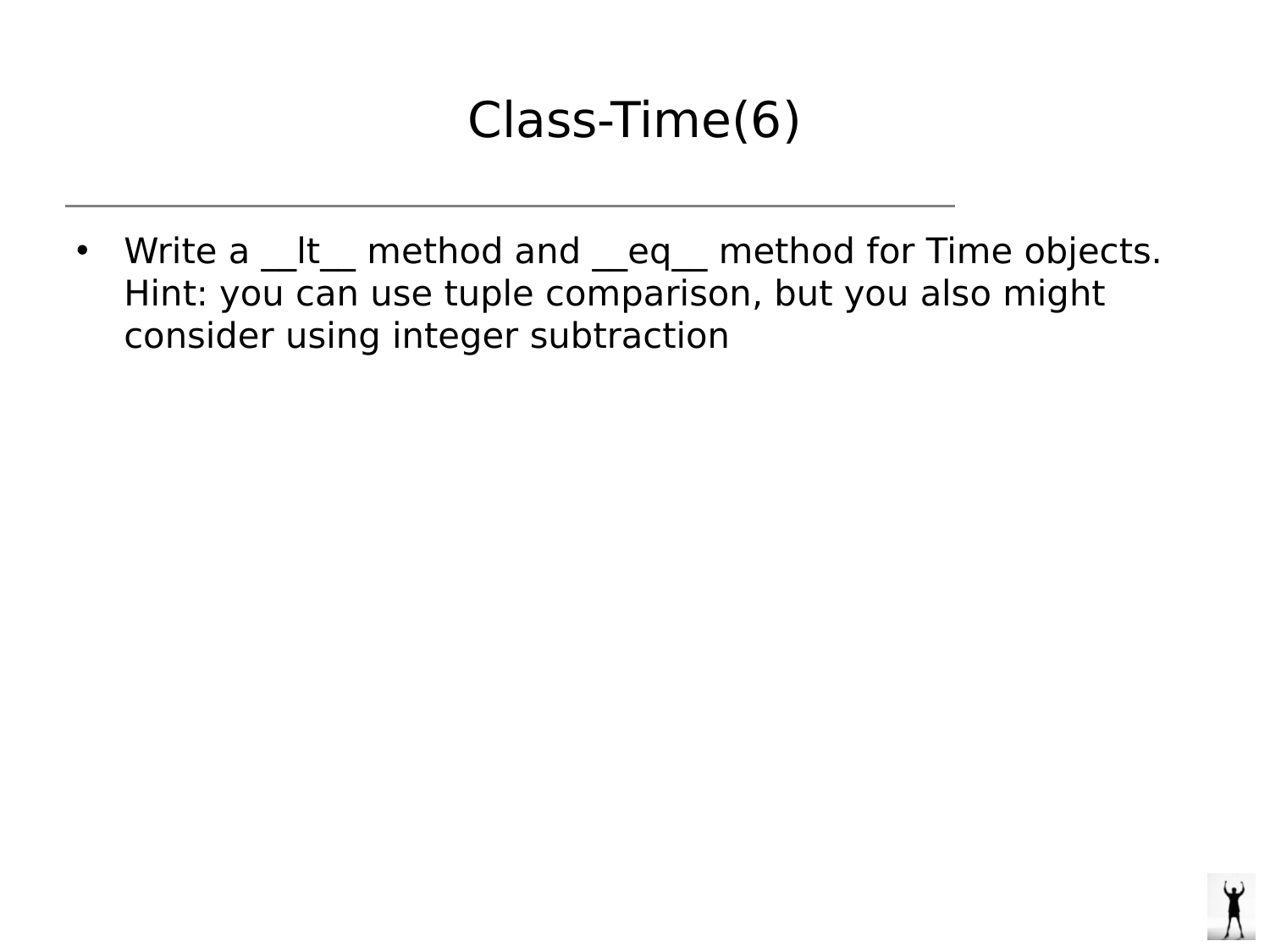

# Class-Time(6)
Write a __lt__ method and __eq__ method for Time objects. Hint: you can use tuple comparison, but you also might consider using integer subtraction